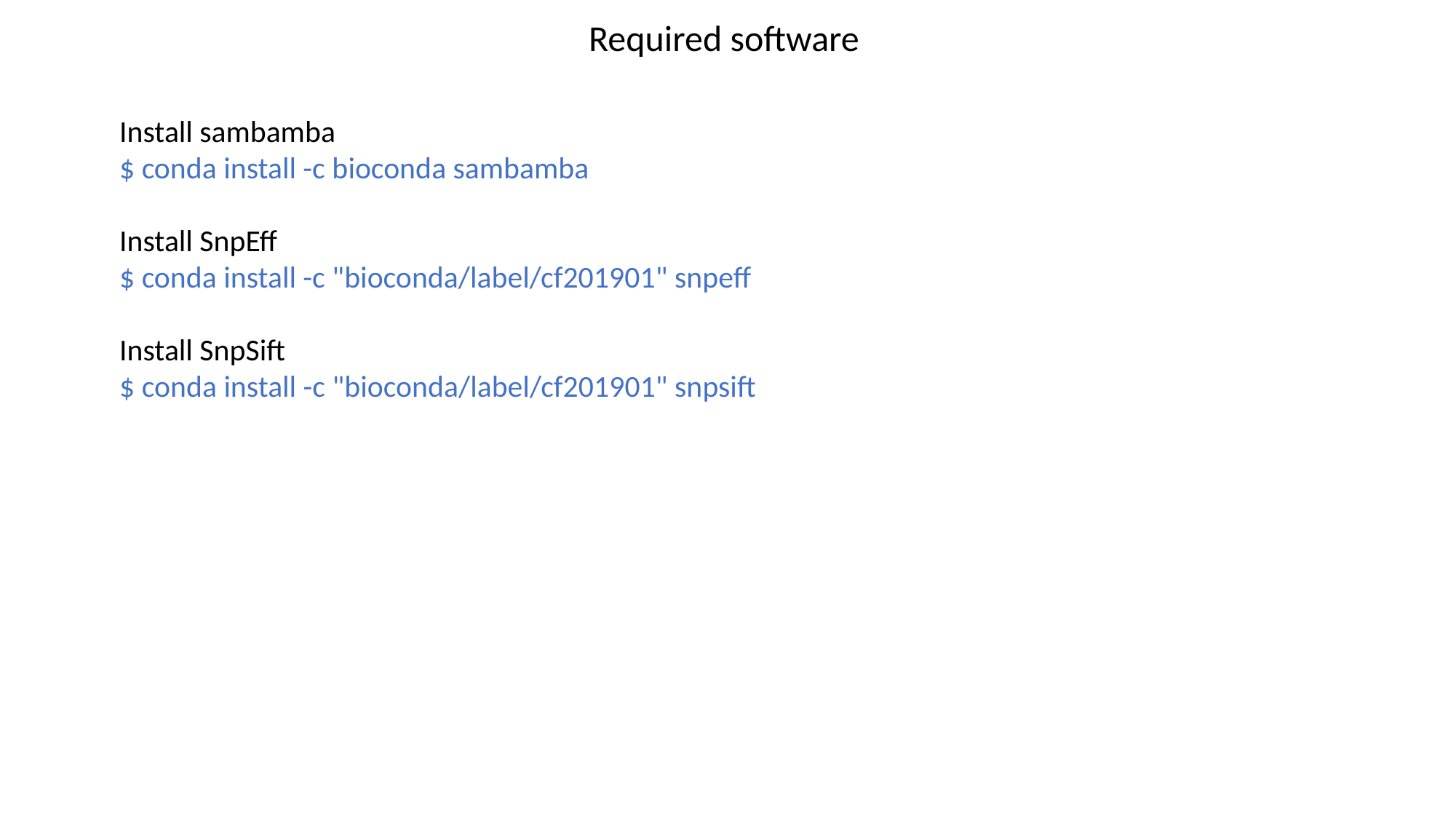

Required software

Install sambamba
$ conda install -c bioconda sambamba

Install SnpEff
$ conda install -c "bioconda/label/cf201901" snpeff

Install SnpSift
$ conda install -c "bioconda/label/cf201901" snpsift